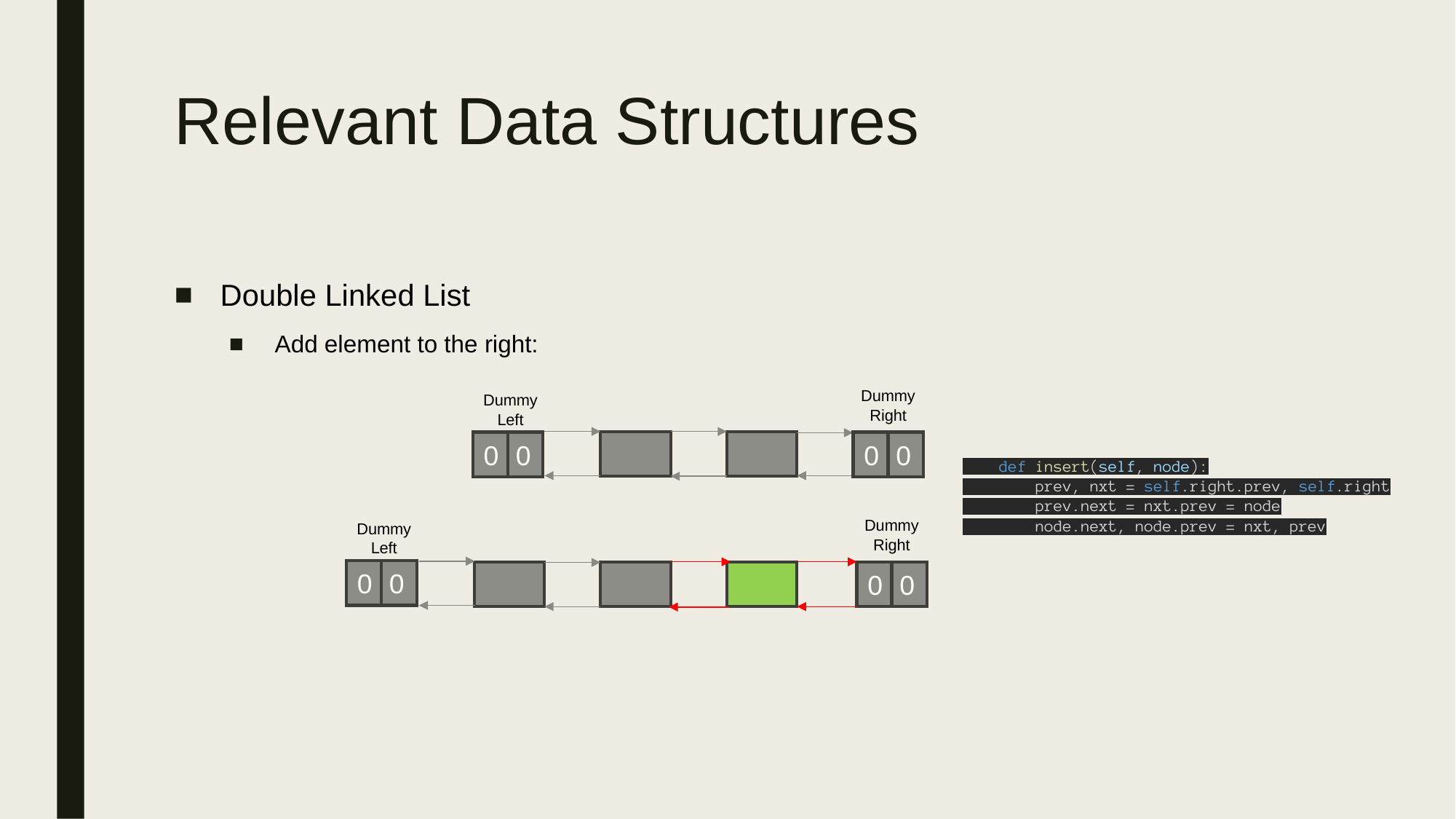

# Relevant Data Structures
Double Linked List
Add element to the right:

Dummy
Right
    0
0
Dummy
Left
    0
0

    def insert(self, node):
        prev, nxt = self.right.prev, self.right
        prev.next = nxt.prev = node
        node.next, node.prev = nxt, prev

Dummy
Right
    0
0
Dummy
Left
    0
0